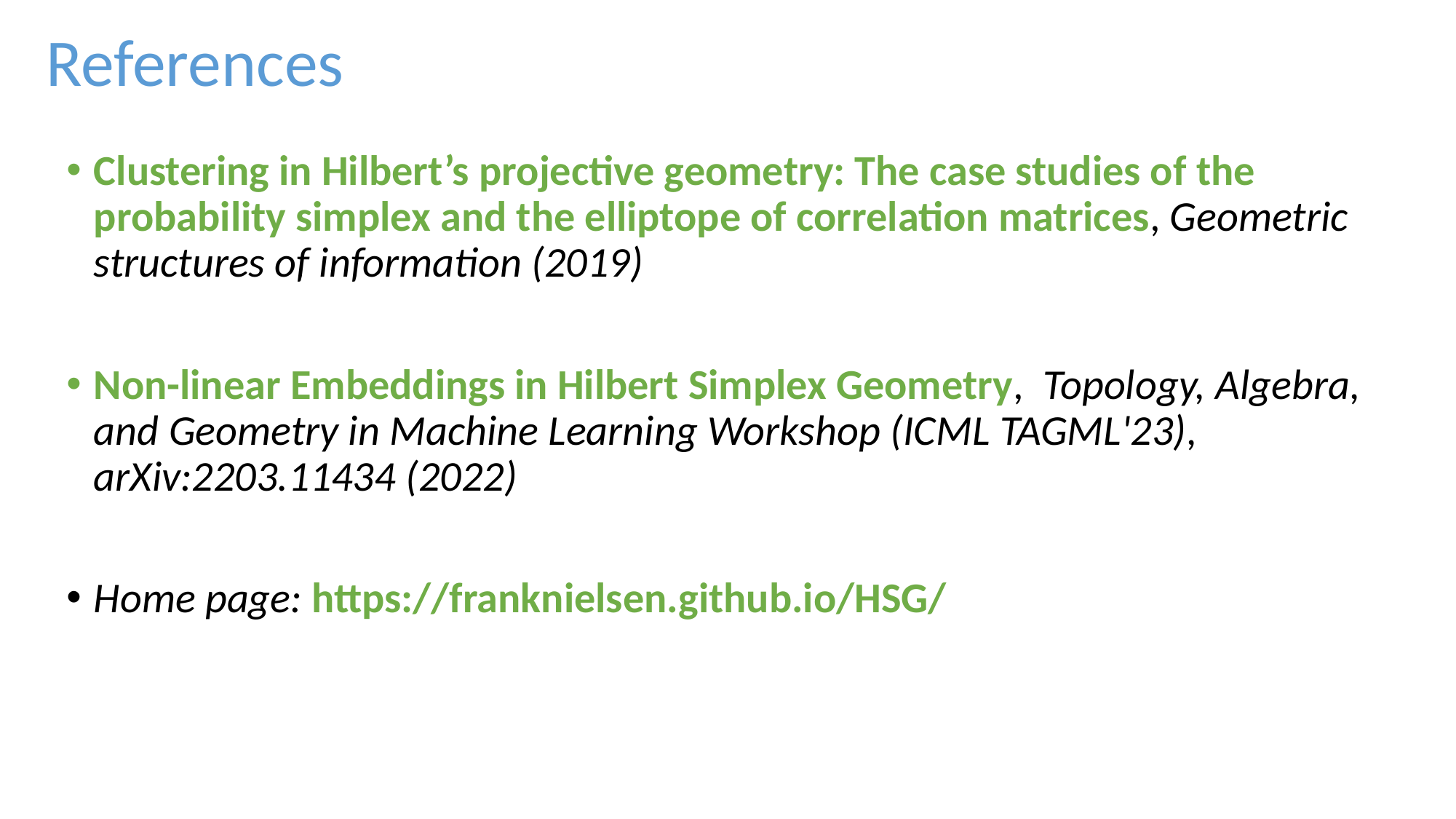

# References
Clustering in Hilbert’s projective geometry: The case studies of the probability simplex and the elliptope of correlation matrices, Geometric structures of information (2019)

Non-linear Embeddings in Hilbert Simplex Geometry,  Topology, Algebra, and Geometry in Machine Learning Workshop (ICML TAGML'23), arXiv:2203.11434 (2022)

Home page: https://franknielsen.github.io/HSG/